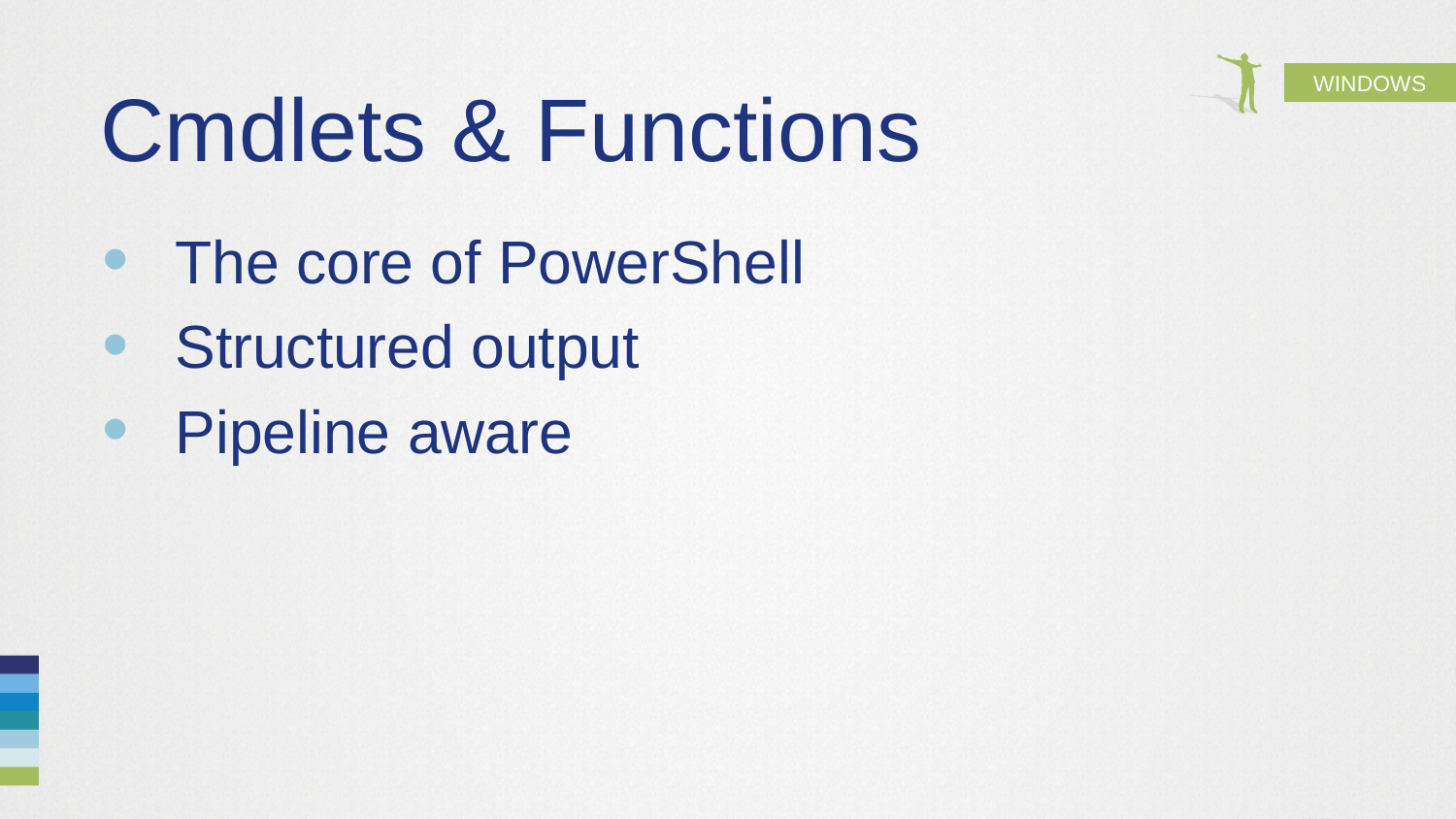

# Cmdlets & Functions
The core of PowerShell
Structured output
Pipeline aware